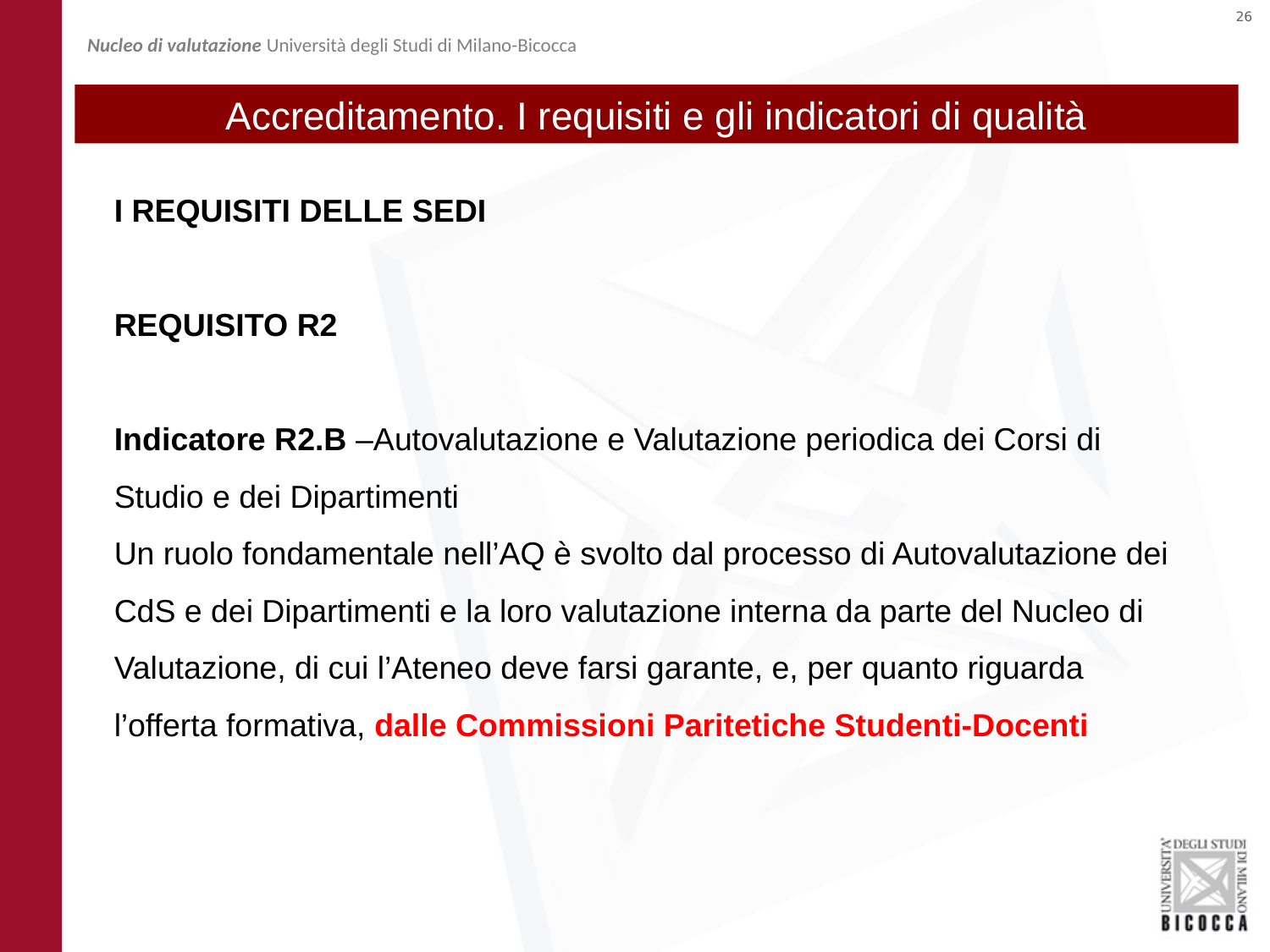

Nucleo di valutazione Università degli Studi di Milano-Bicocca
Accreditamento. I requisiti e gli indicatori di qualità
I REQUISITI DELLE SEDI

REQUISITO R2

Indicatore R2.B –Autovalutazione e Valutazione periodica dei Corsi di Studio e dei Dipartimenti
Un ruolo fondamentale nell’AQ è svolto dal processo di Autovalutazione dei CdS e dei Dipartimenti e la loro valutazione interna da parte del Nucleo di Valutazione, di cui l’Ateneo deve farsi garante, e, per quanto riguarda
l’offerta formativa, dalle Commissioni Paritetiche Studenti-Docenti